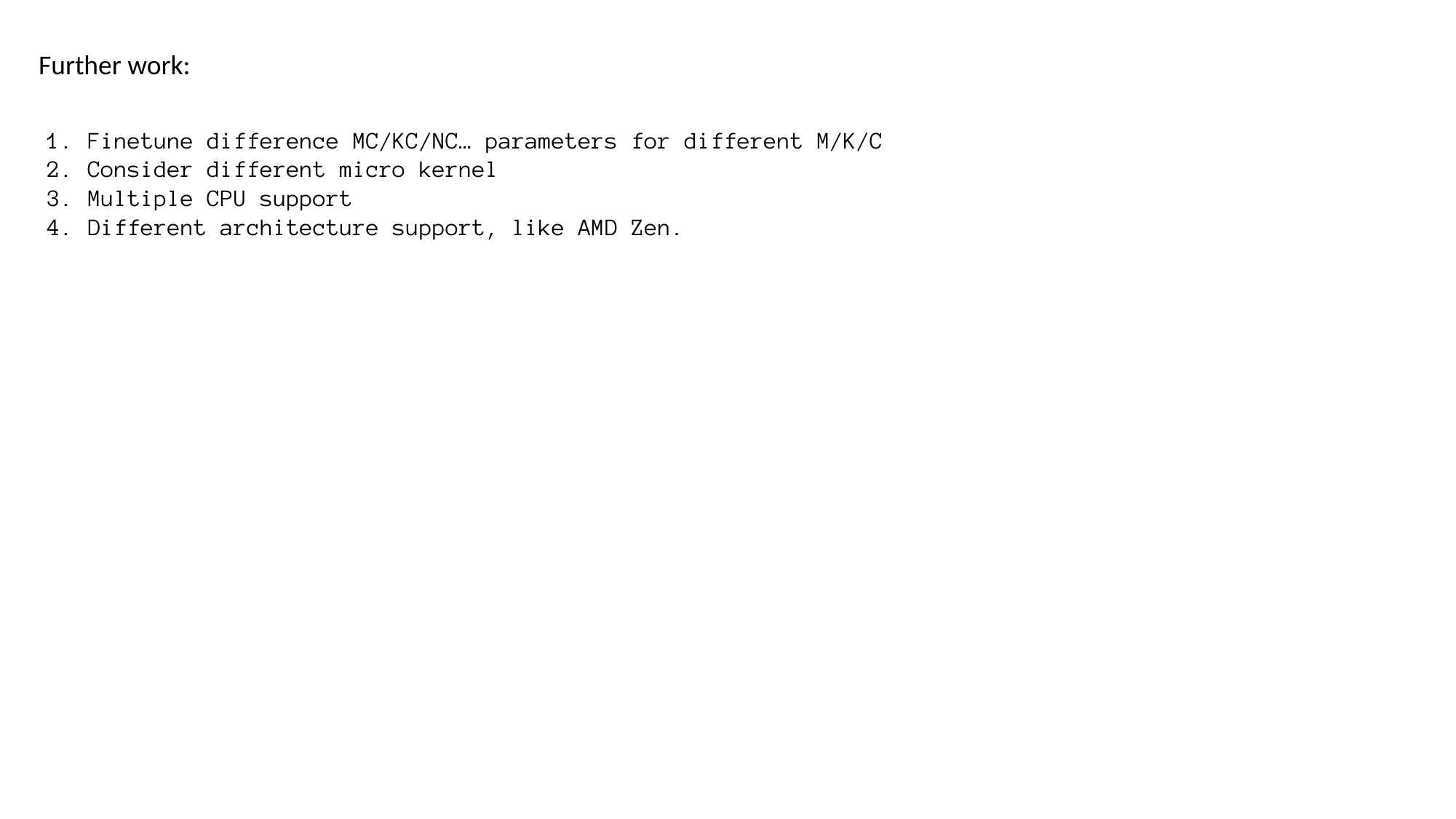

Further work:

Finetune difference MC/KC/NC… parameters for different M/K/C
Consider different micro kernel
Multiple CPU support
Different architecture support, like AMD Zen.